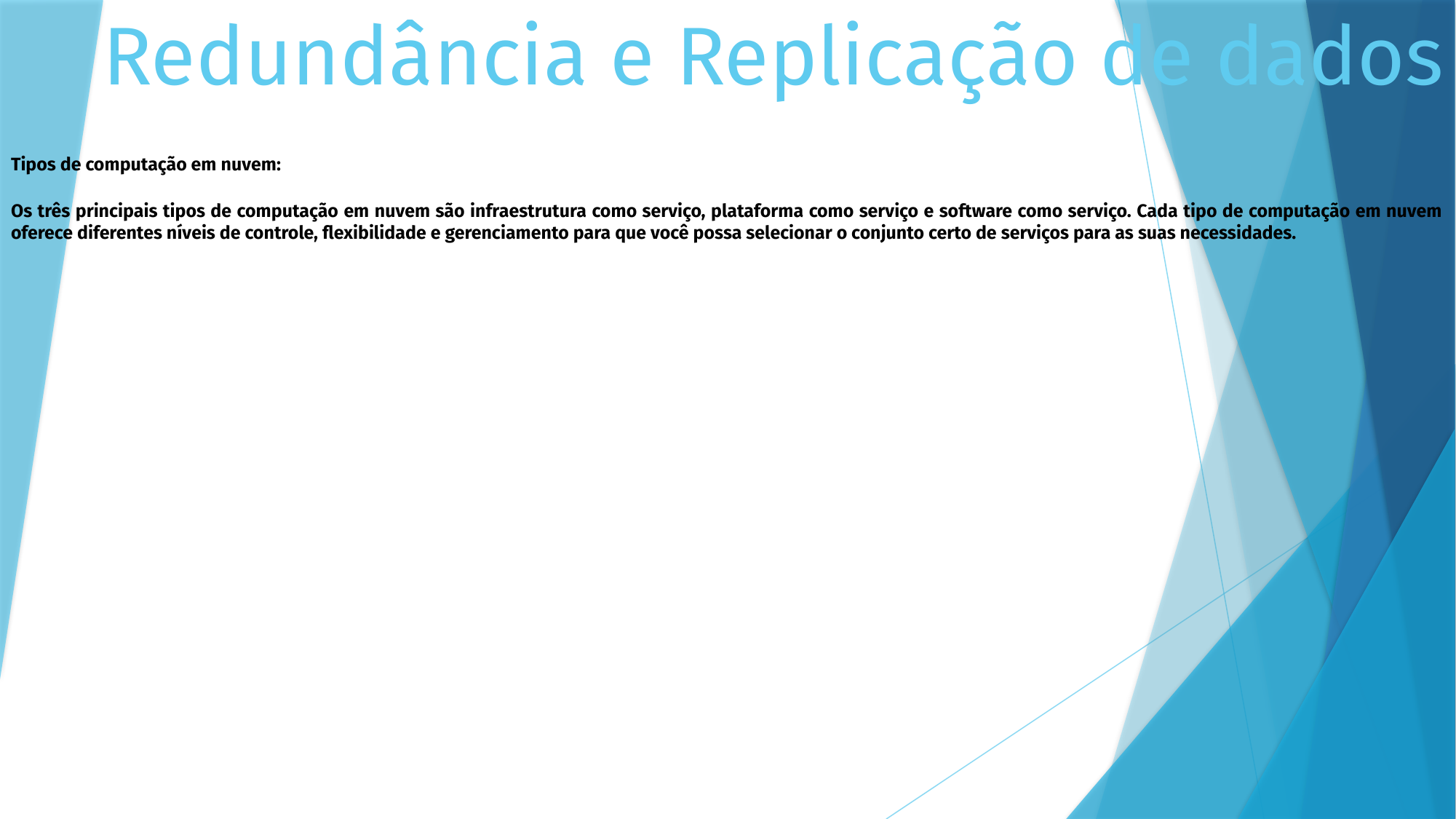

# Redundância e Replicação de dados
Tipos de computação em nuvem:

Os três principais tipos de computação em nuvem são infraestrutura como serviço, plataforma como serviço e software como serviço. Cada tipo de computação em nuvem oferece diferentes níveis de controle, flexibilidade e gerenciamento para que você possa selecionar o conjunto certo de serviços para as suas necessidades.